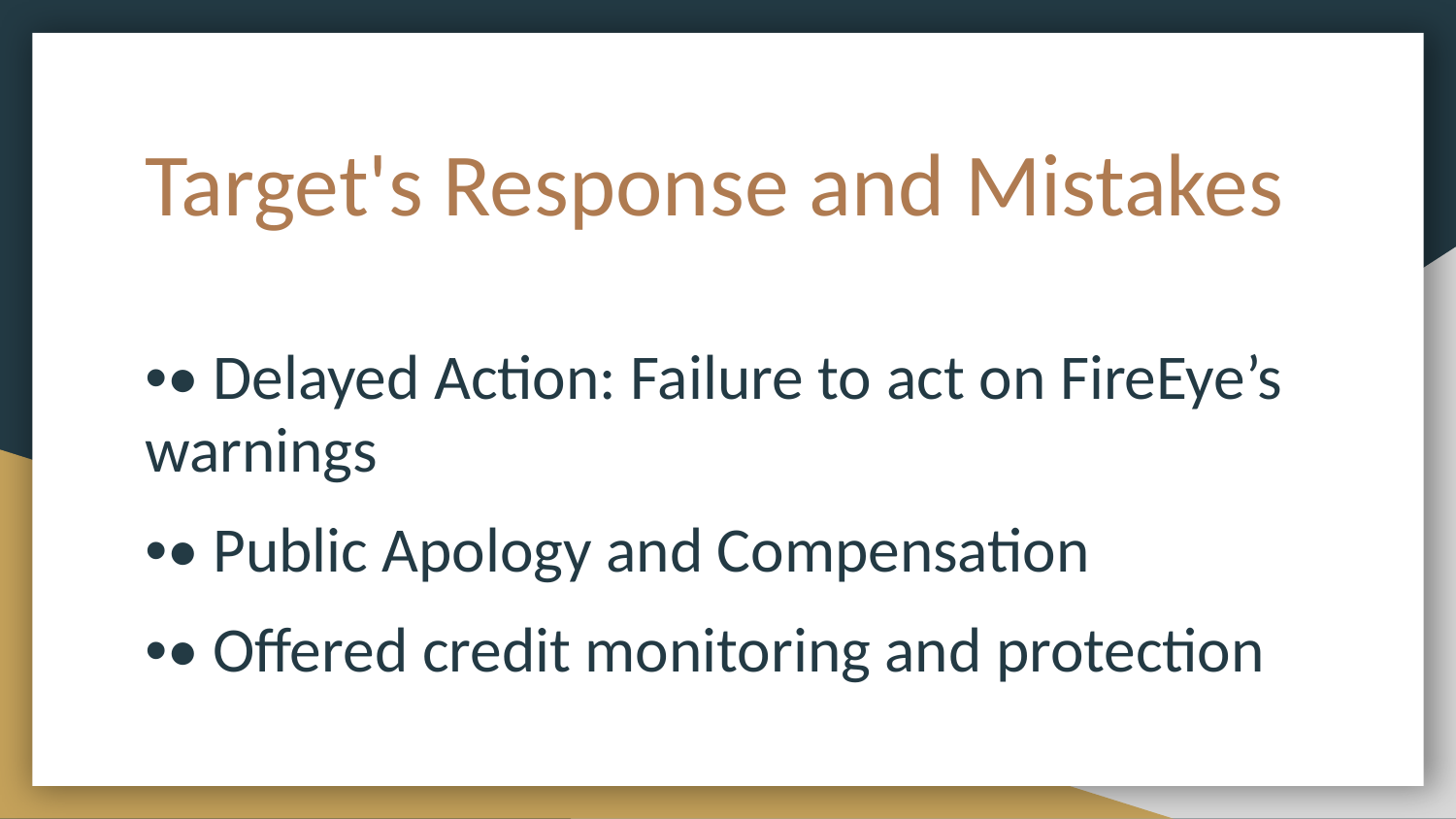

# Target's Response and Mistakes
•• Delayed Action: Failure to act on FireEye’s warnings
•• Public Apology and Compensation
•• Offered credit monitoring and protection